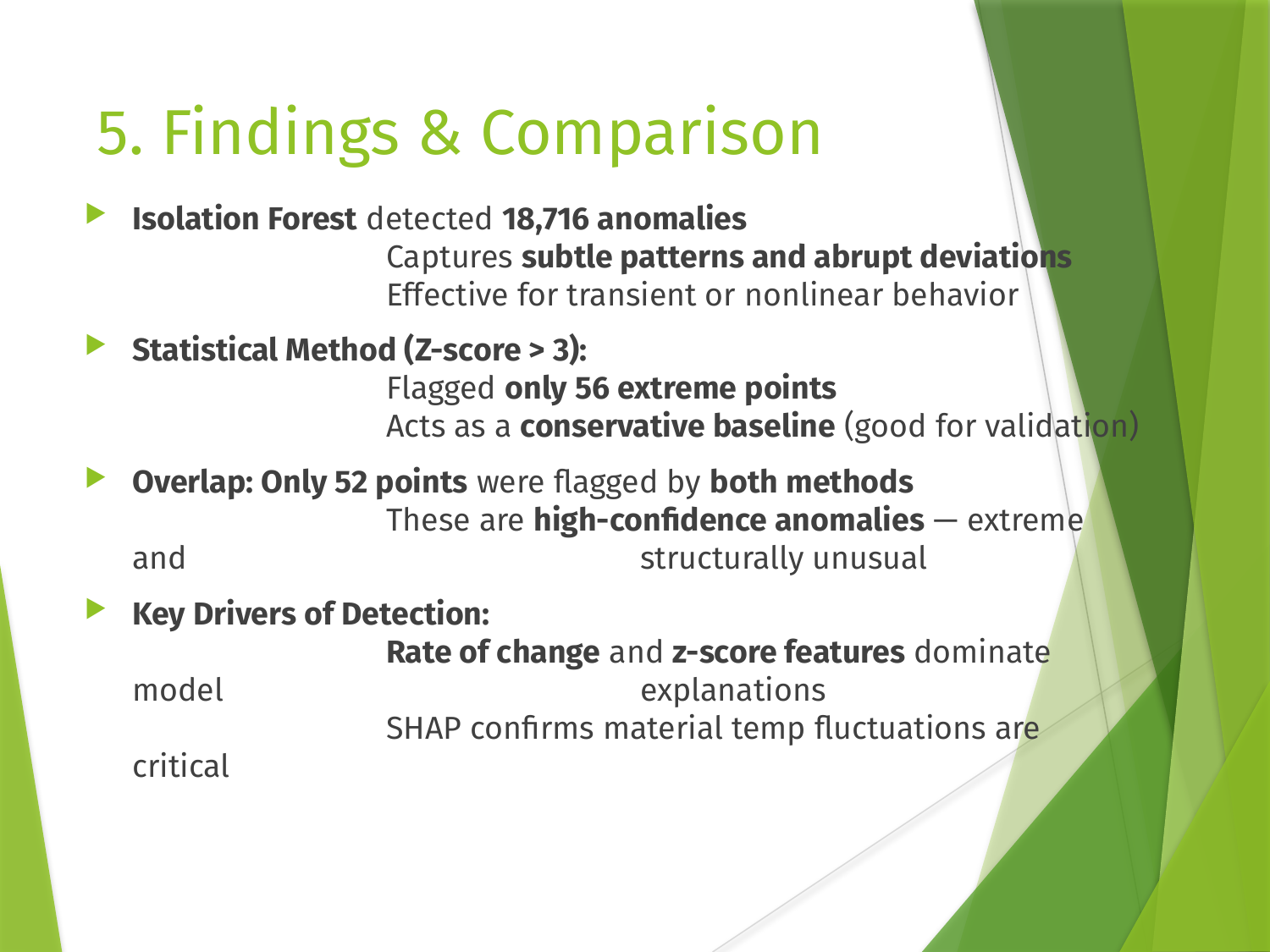

# 5. Findings & Comparison
Isolation Forest detected 18,716 anomalies
		Captures subtle patterns and abrupt deviations
		Effective for transient or nonlinear behavior
Statistical Method (Z-score > 3):
		Flagged only 56 extreme points
		Acts as a conservative baseline (good for validation)
Overlap: Only 52 points were flagged by both methods
		These are high-confidence anomalies — extreme and 				structurally unusual
Key Drivers of Detection:
		Rate of change and z-score features dominate model 				explanations
		SHAP confirms material temp fluctuations are critical